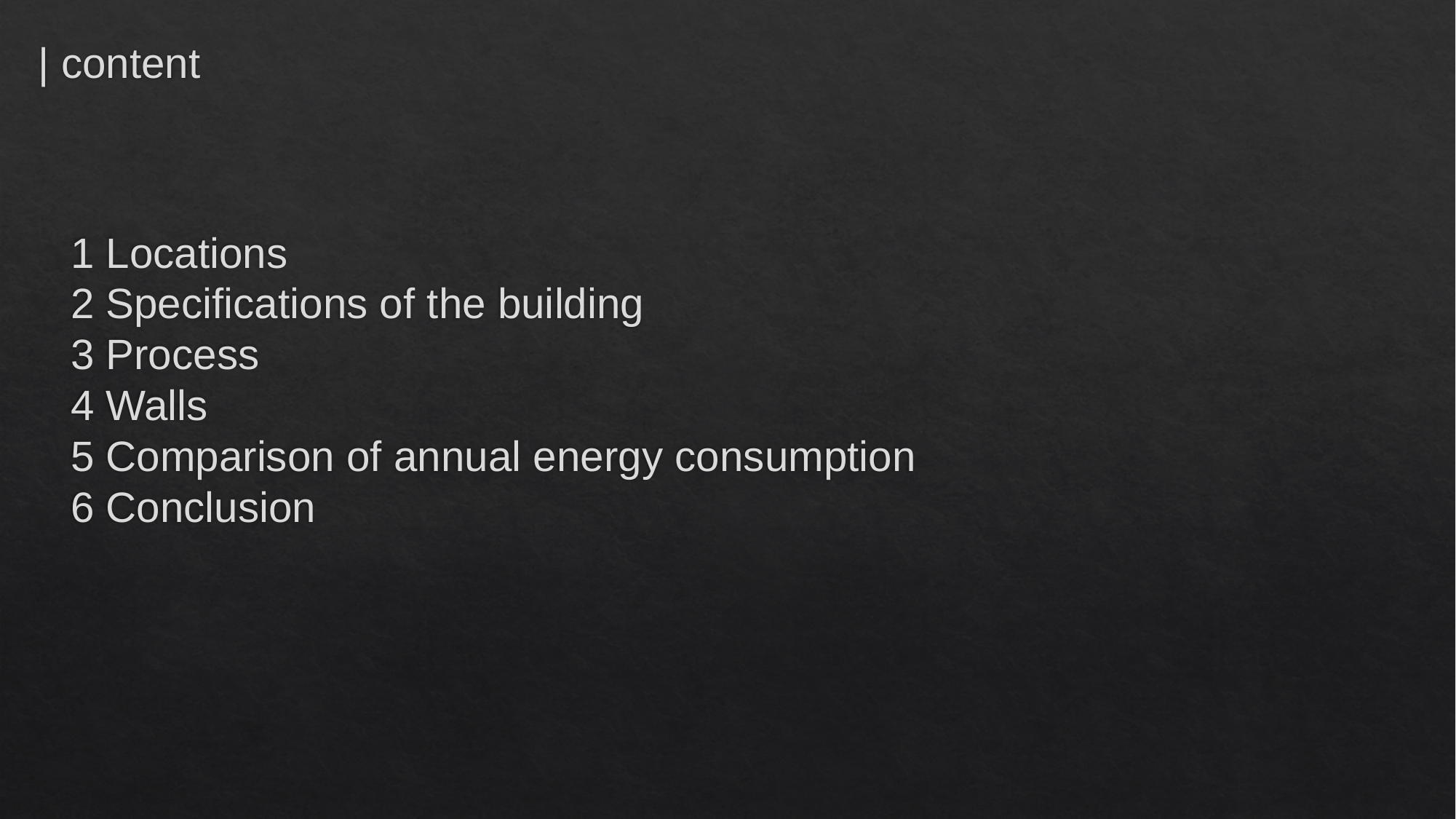

# | content
1 Locations
2 Specifications of the building
3 Process
4 Walls
5 Comparison of annual energy consumption
6 Conclusion